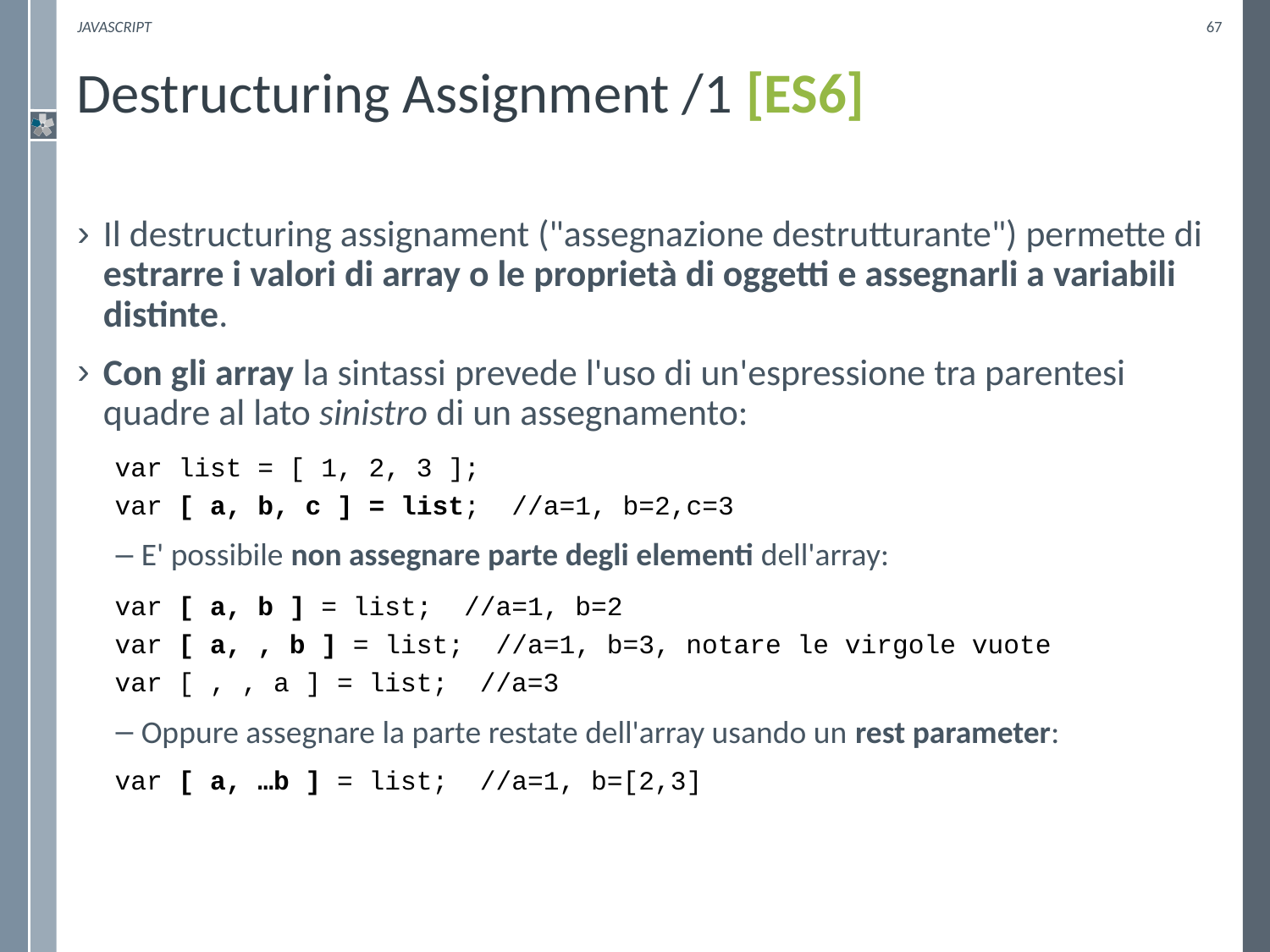

Javascript
67
# Destructuring Assignment /1 [ES6]
Il destructuring assignament ("assegnazione destrutturante") permette di estrarre i valori di array o le proprietà di oggetti e assegnarli a variabili distinte.
Con gli array la sintassi prevede l'uso di un'espressione tra parentesi quadre al lato sinistro di un assegnamento:
var list = [ 1, 2, 3 ];
var [ a, b, c ] = list;  //a=1, b=2,c=3
E' possibile non assegnare parte degli elementi dell'array:
var [ a, b ] = list;  //a=1, b=2
var [ a, , b ] = list;  //a=1, b=3, notare le virgole vuote
var [ , , a ] = list;  //a=3
Oppure assegnare la parte restate dell'array usando un rest parameter:
var [ a, …b ] = list;  //a=1, b=[2,3]